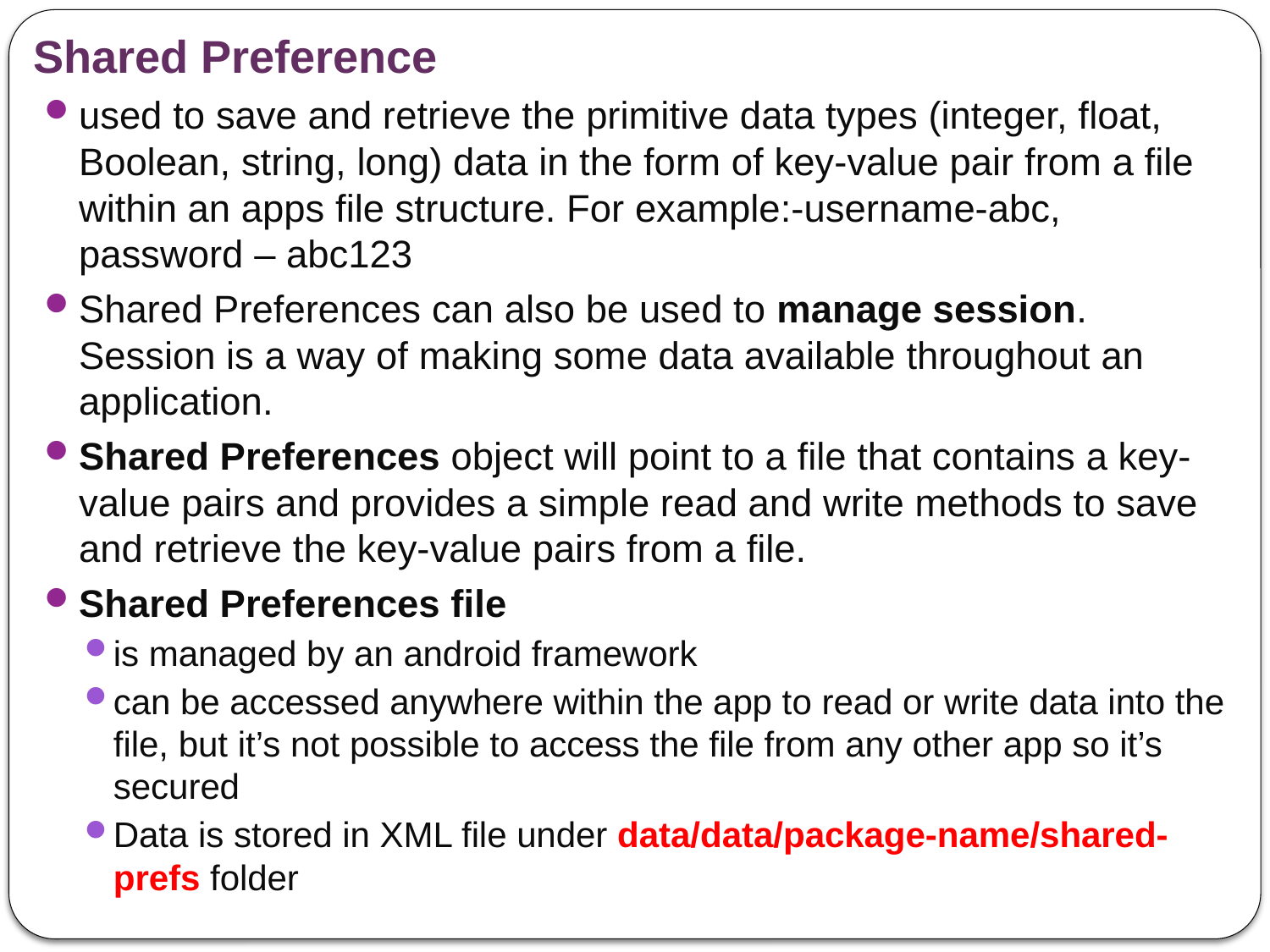

# Shared Preference
used to save and retrieve the primitive data types (integer, float, Boolean, string, long) data in the form of key-value pair from a file within an apps file structure. For example:-username-abc, password – abc123
Shared Preferences can also be used to manage session. Session is a way of making some data available throughout an application.
Shared Preferences object will point to a file that contains a key-value pairs and provides a simple read and write methods to save and retrieve the key-value pairs from a file.
Shared Preferences file
is managed by an android framework
can be accessed anywhere within the app to read or write data into the file, but it’s not possible to access the file from any other app so it’s secured
Data is stored in XML file under data/data/package-name/shared-prefs folder